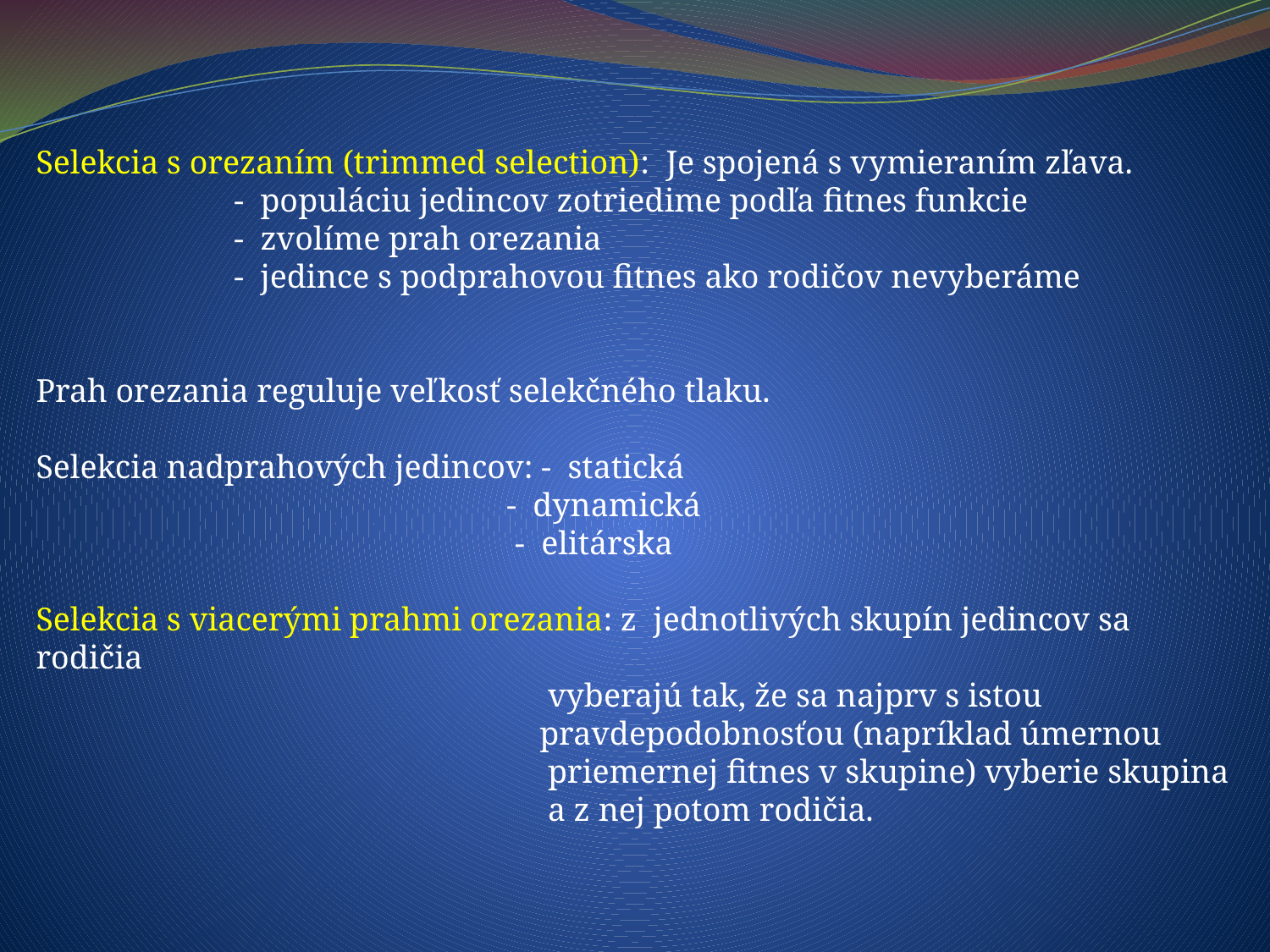

Selekcia s orezaním (trimmed selection):  Je spojená s vymieraním zľava.
                        -  populáciu jedincov zotriedime podľa fitnes funkcie
                        -  zvolíme prah orezania
                        -  jedince s podprahovou fitnes ako rodičov nevyberáme

Prah orezania reguluje veľkosť selekčného tlaku.

Selekcia nadprahových jedincov: -  statická
                                                         -  dynamická
                                                          -  elitárska

Selekcia s viacerými prahmi orezania: z  jednotlivých skupín jedincov sa  rodičia
                                                              vyberajú tak, že sa najprv s istou
                                                             pravdepodobnosťou (napríklad úmernou
                                                              priemernej fitnes v skupine) vyberie skupina
                                                              a z nej potom rodičia.